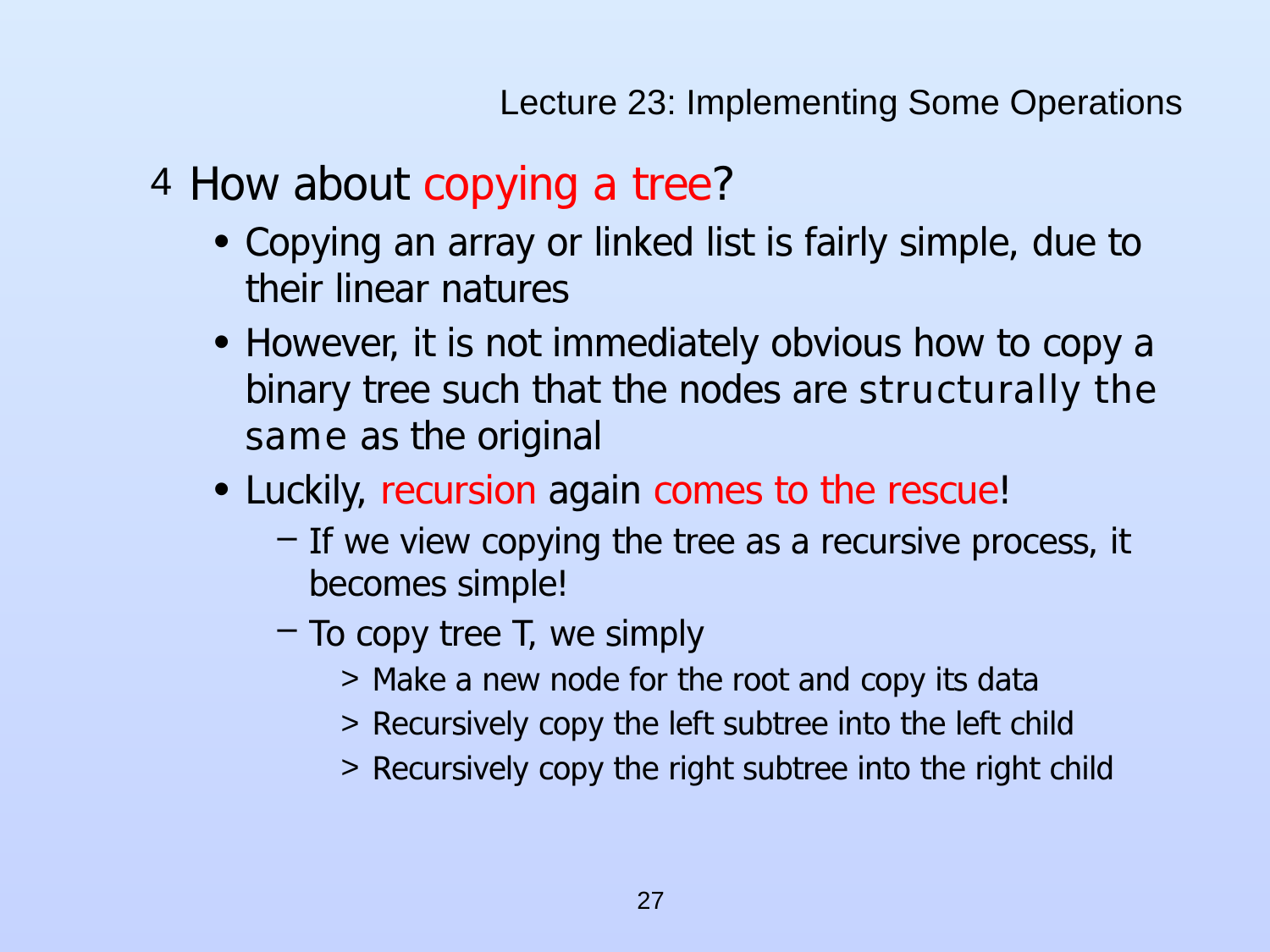

# Lecture 23: Implementing Some Operations
How about copying a tree?
Copying an array or linked list is fairly simple, due to their linear natures
However, it is not immediately obvious how to copy a binary tree such that the nodes are structurally the same as the original
Luckily, recursion again comes to the rescue!
If we view copying the tree as a recursive process, it becomes simple!
To copy tree T, we simply
Make a new node for the root and copy its data
Recursively copy the left subtree into the left child
Recursively copy the right subtree into the right child
27